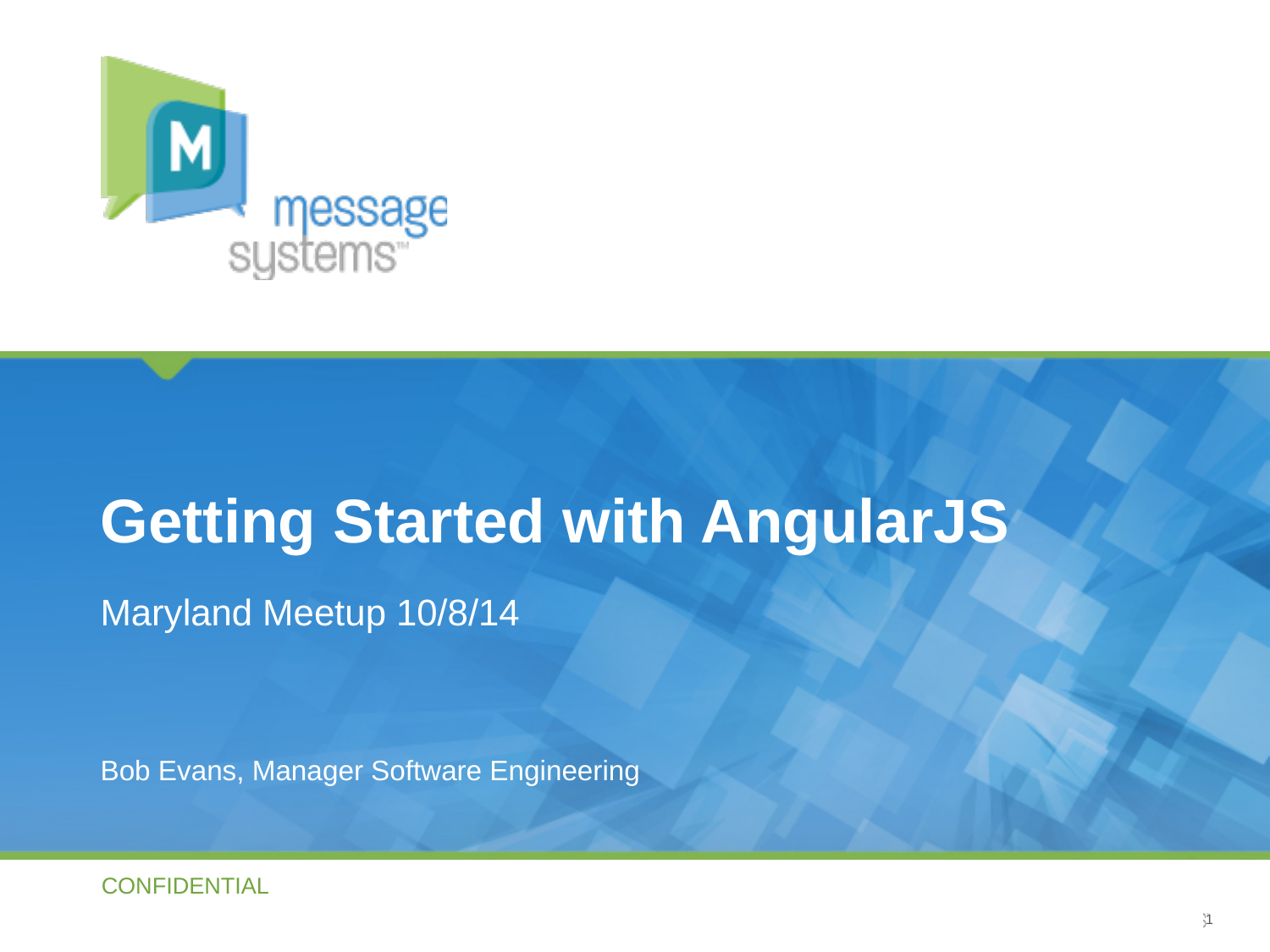

# Getting Started with AngularJS
Maryland Meetup 10/8/14
Bob Evans, Manager Software Engineering